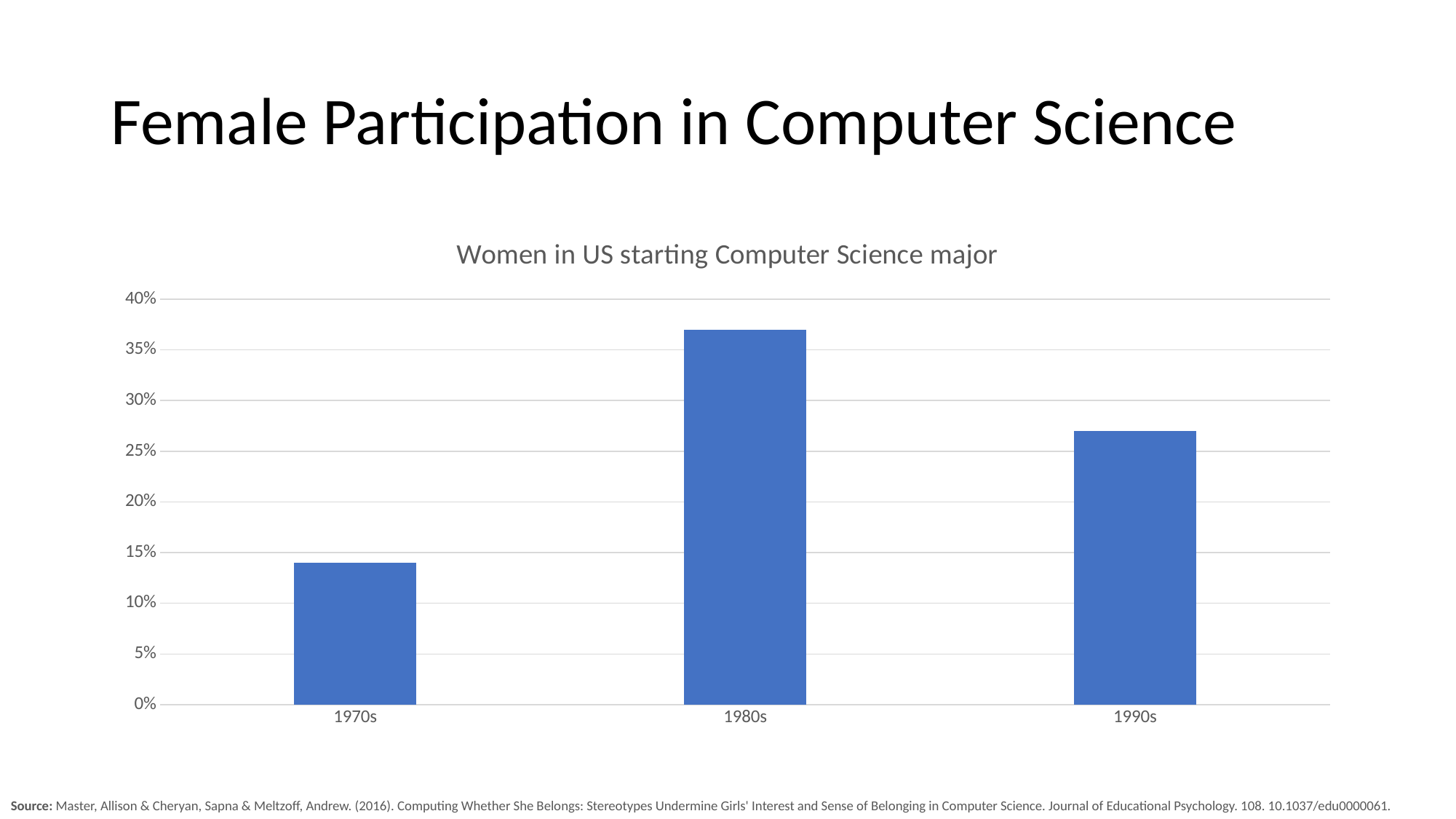

# Female Participation in Computer Science

### Chart:

| Category | Women in US starting Computer Science major |
|---|---|
| 1970s | 0.14 |
| 1980s | 0.37 |
| 1990s | 0.27 |
Source: Master, Allison & Cheryan, Sapna & Meltzoff, Andrew. (2016). Computing Whether She Belongs: Stereotypes Undermine Girls' Interest and Sense of Belonging in Computer Science. Journal of Educational Psychology. 108. 10.1037/edu0000061.